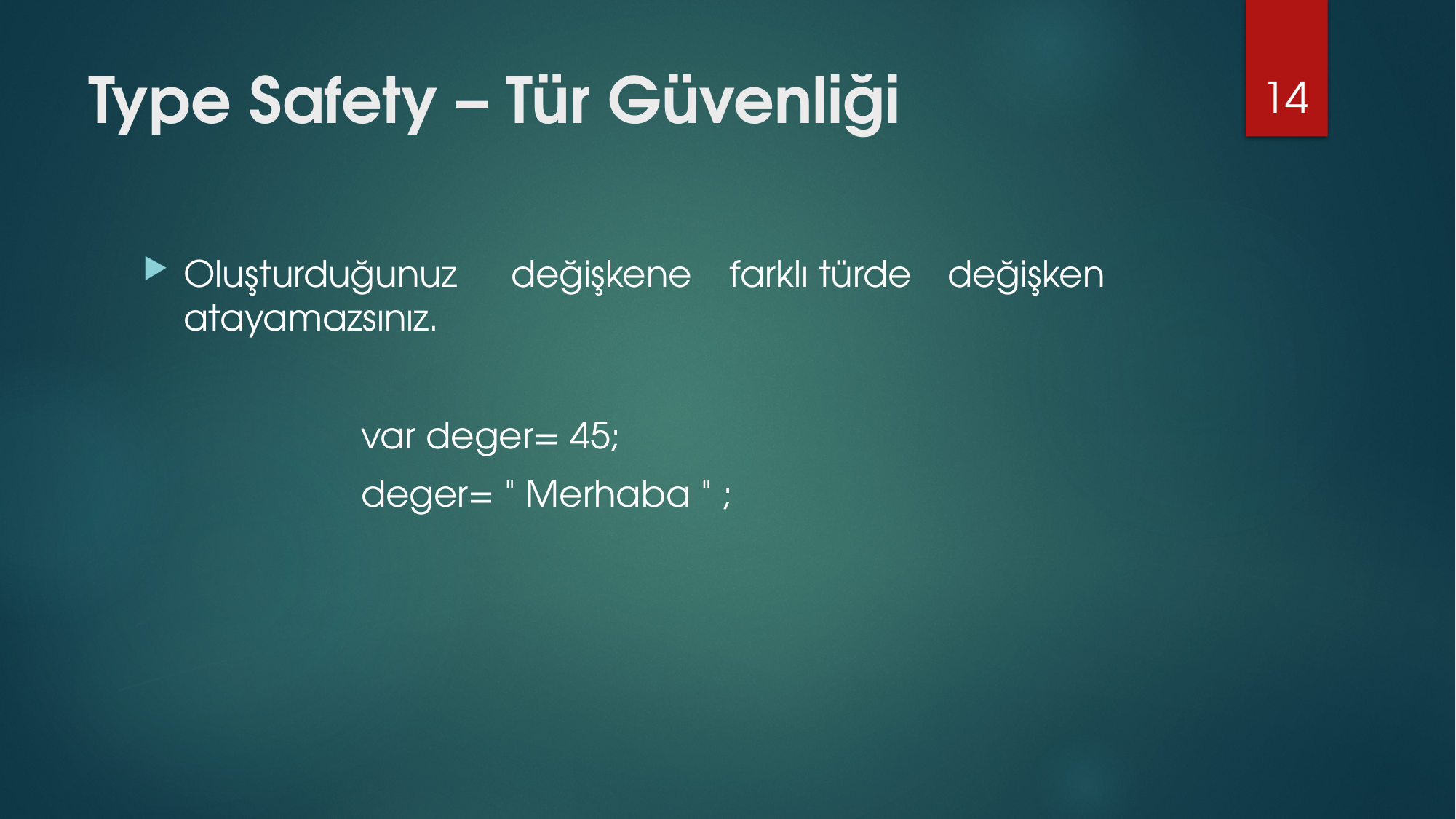

14
# Type Safety – Tür Güvenliği
Oluşturduğunuz	değişkene	farklı türde	değişken atayamazsınız.

		var deger= 45;
		deger= " Merhaba " ;